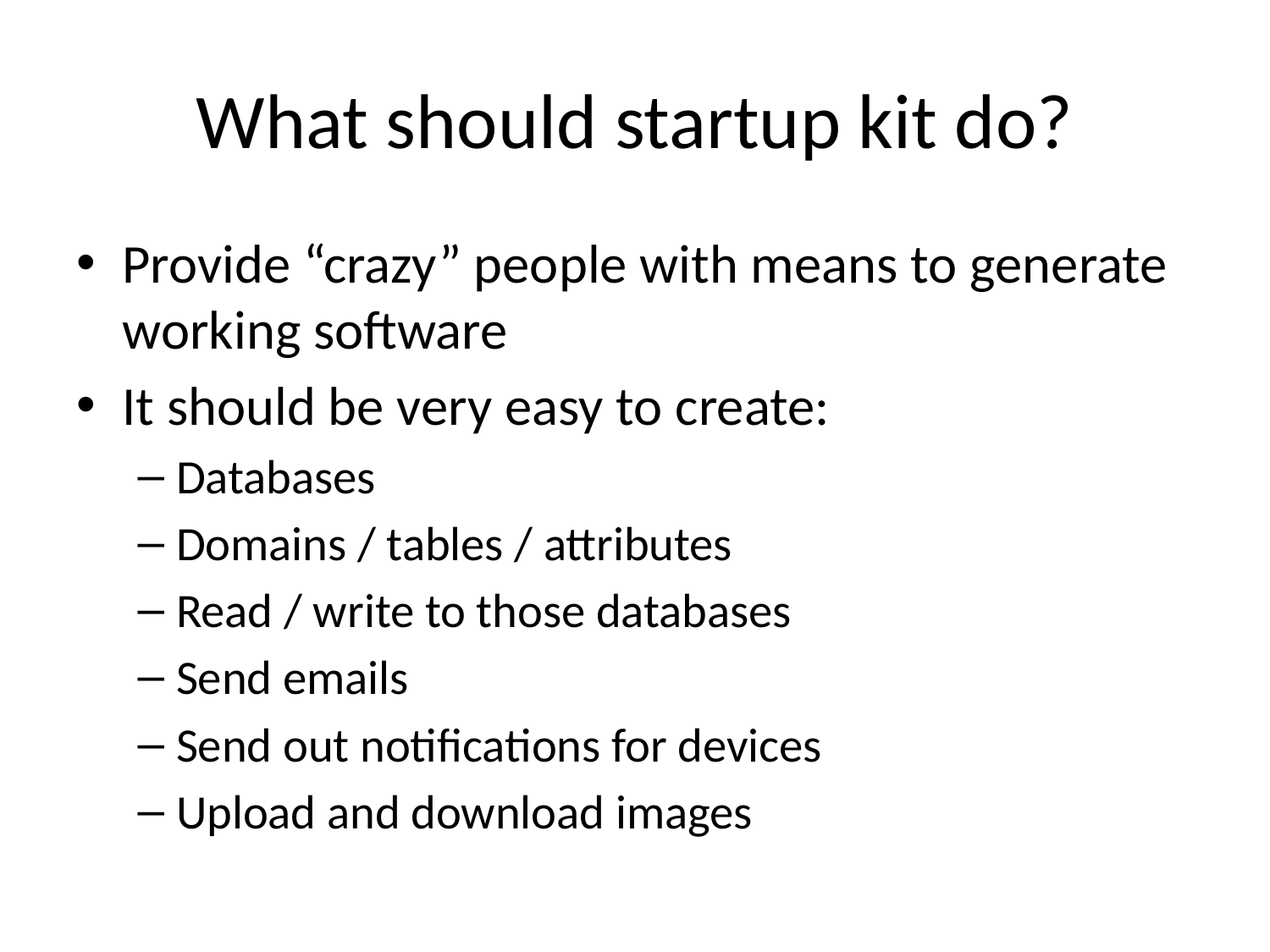

# What should startup kit do?
Provide “crazy” people with means to generate working software
It should be very easy to create:
Databases
Domains / tables / attributes
Read / write to those databases
Send emails
Send out notifications for devices
Upload and download images